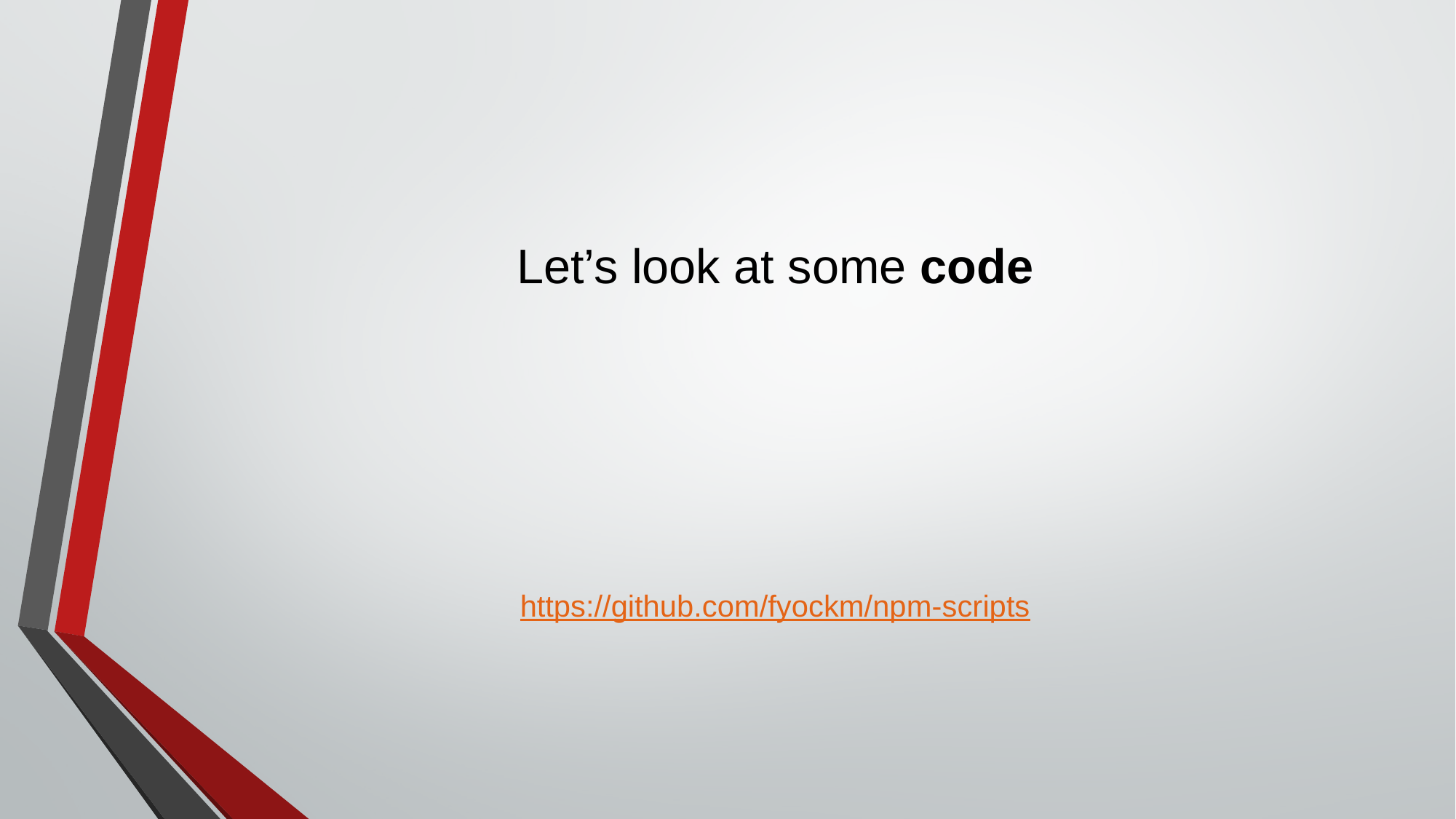

# Let’s look at some code
https://github.com/fyockm/npm-scripts